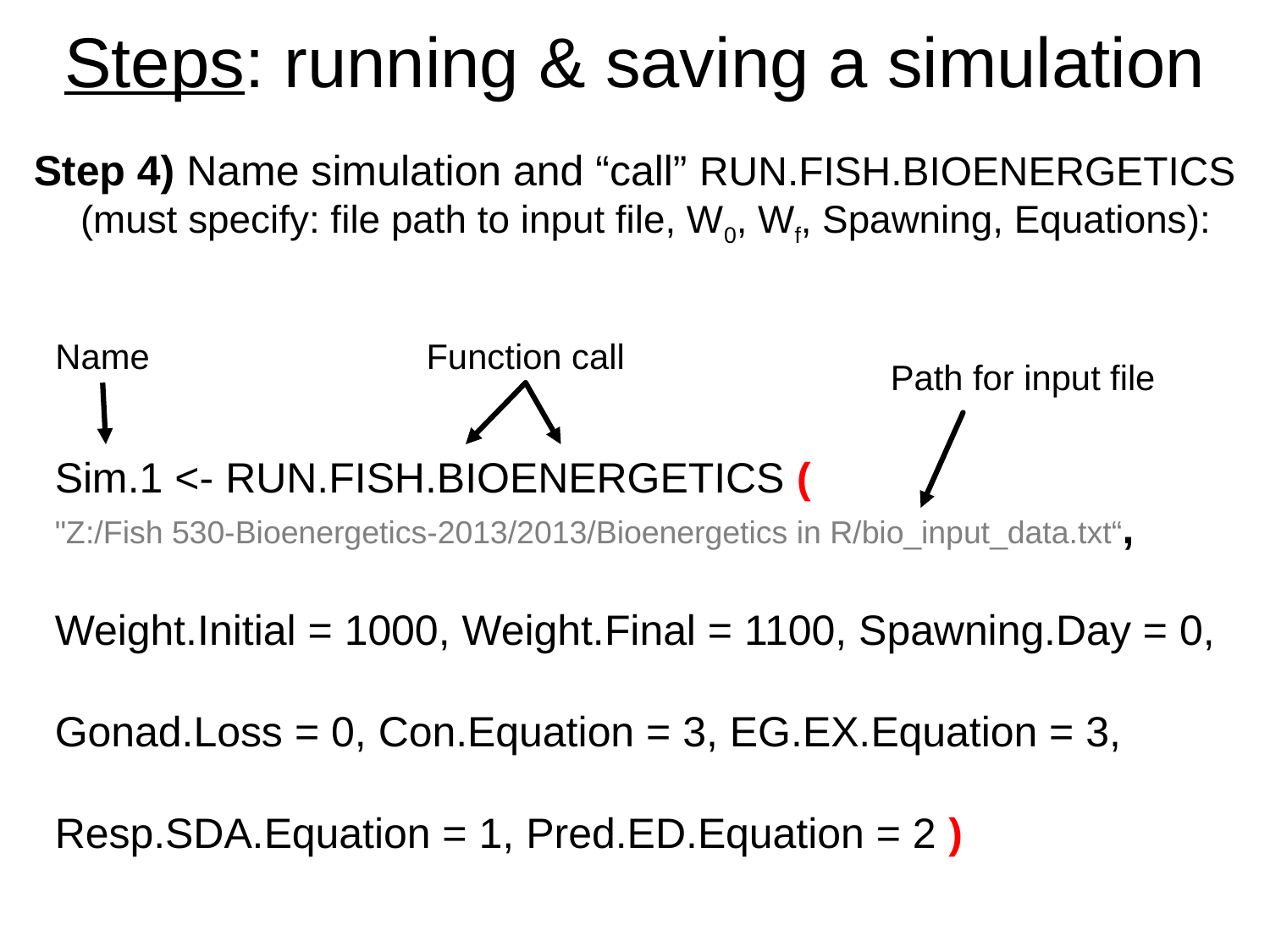

Steps: running & saving a simulation
Step 4) Name simulation and “call” RUN.FISH.BIOENERGETICS
(must specify: file path to input file, W0, Wf, Spawning, Equations):
Name
Function call
Path for input file
Sim.1 <- RUN.FISH.BIOENERGETICS (
"Z:/Fish 530-Bioenergetics-2013/2013/Bioenergetics in R/bio_input_data.txt“,

Weight.Initial = 1000, Weight.Final = 1100, Spawning.Day = 0,

Gonad.Loss = 0, Con.Equation = 3, EG.EX.Equation = 3,

Resp.SDA.Equation = 1, Pred.ED.Equation = 2 )